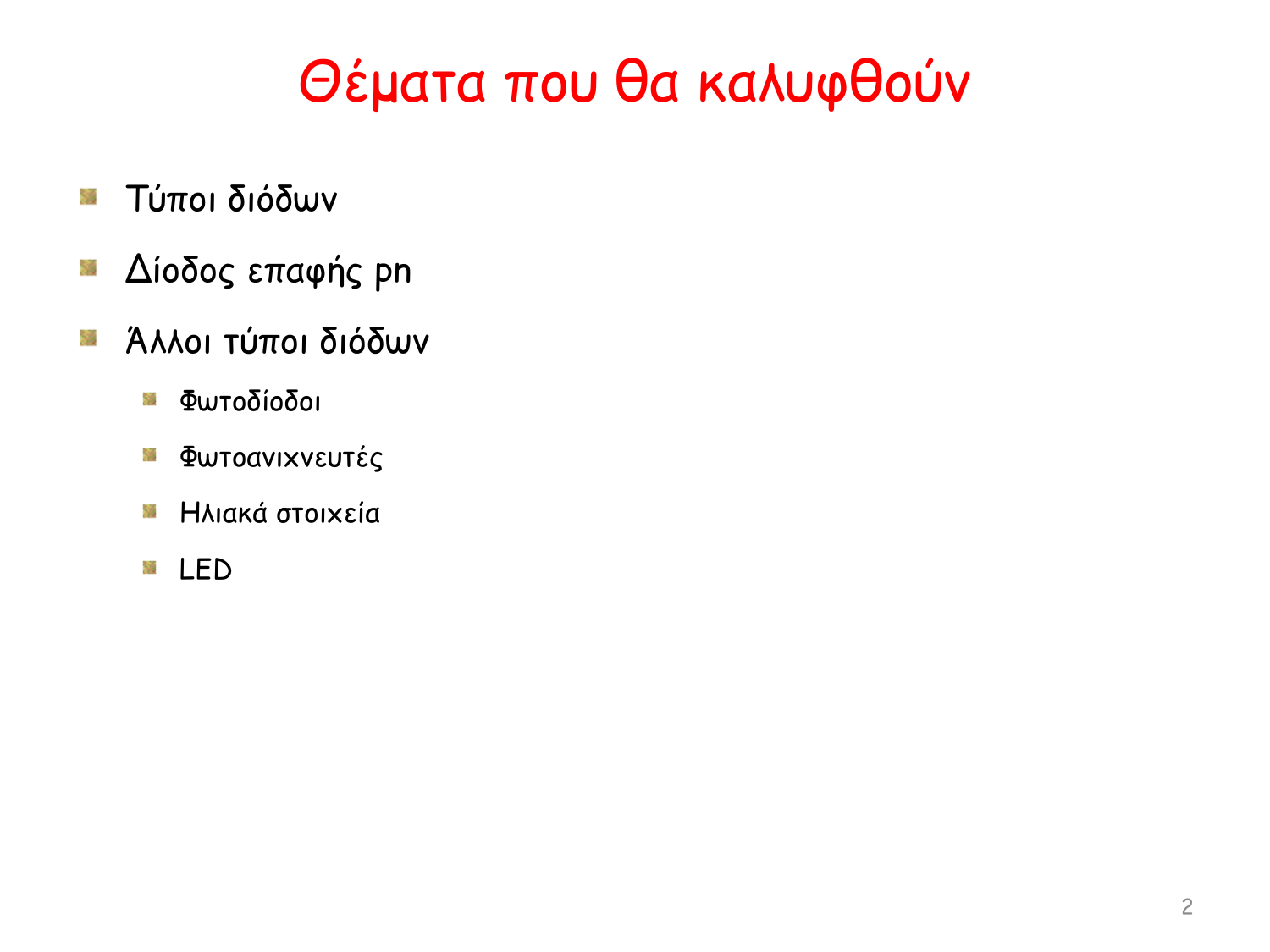

# Θέματα που θα καλυφθούν
Τύποι διόδων
Δίοδος επαφής pn
Άλλοι τύποι διόδων
Φωτοδίοδοι
Φωτοανιχνευτές
Ηλιακά στοιχεία
LED

2